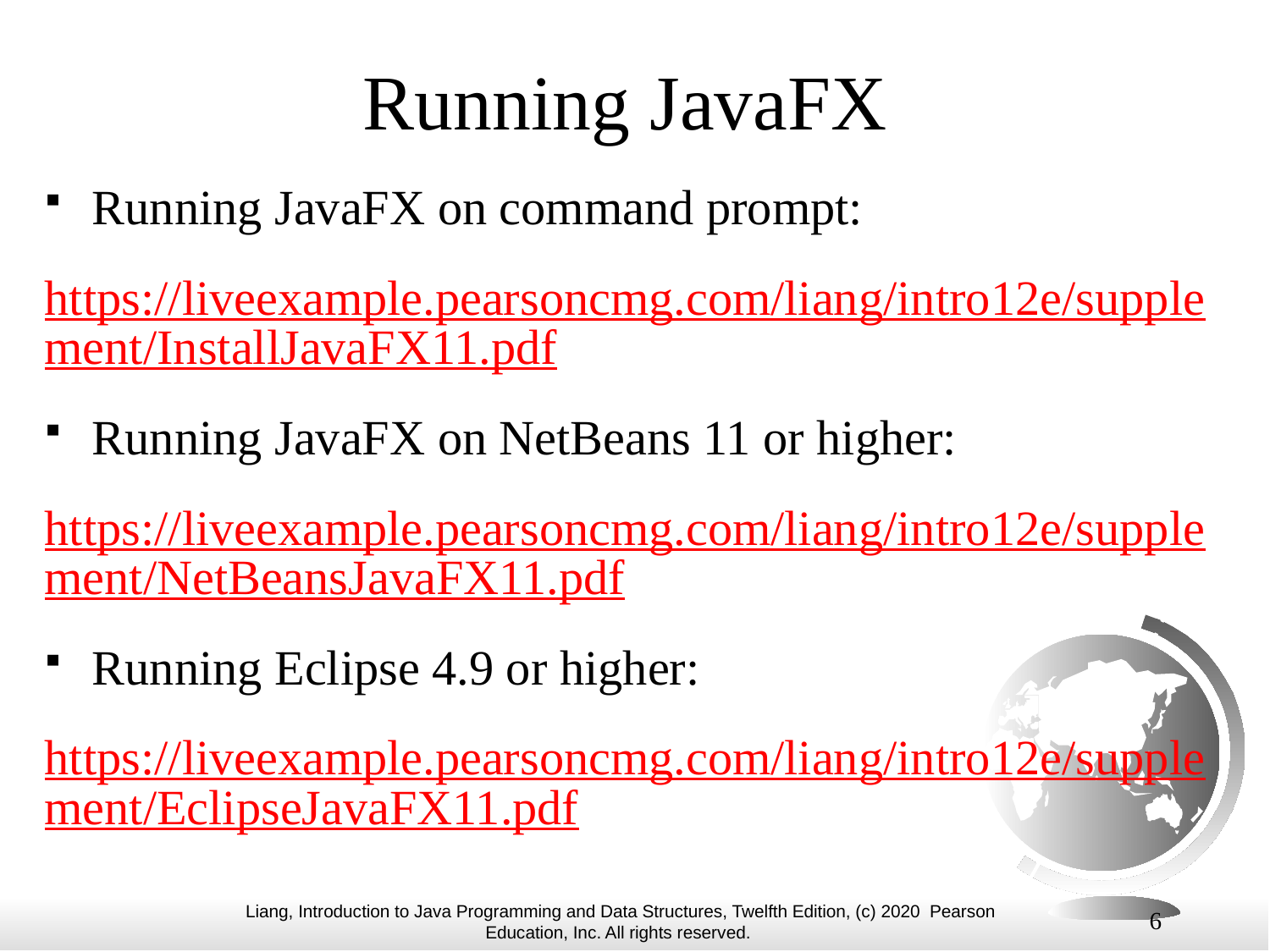

# Running JavaFX
Running JavaFX on command prompt:
https://liveexample.pearsoncmg.com/liang/intro12e/supplement/InstallJavaFX11.pdf
Running JavaFX on NetBeans 11 or higher:
https://liveexample.pearsoncmg.com/liang/intro12e/supplement/NetBeansJavaFX11.pdf
Running Eclipse 4.9 or higher:
https://liveexample.pearsoncmg.com/liang/intro12e/supplement/EclipseJavaFX11.pdf
6